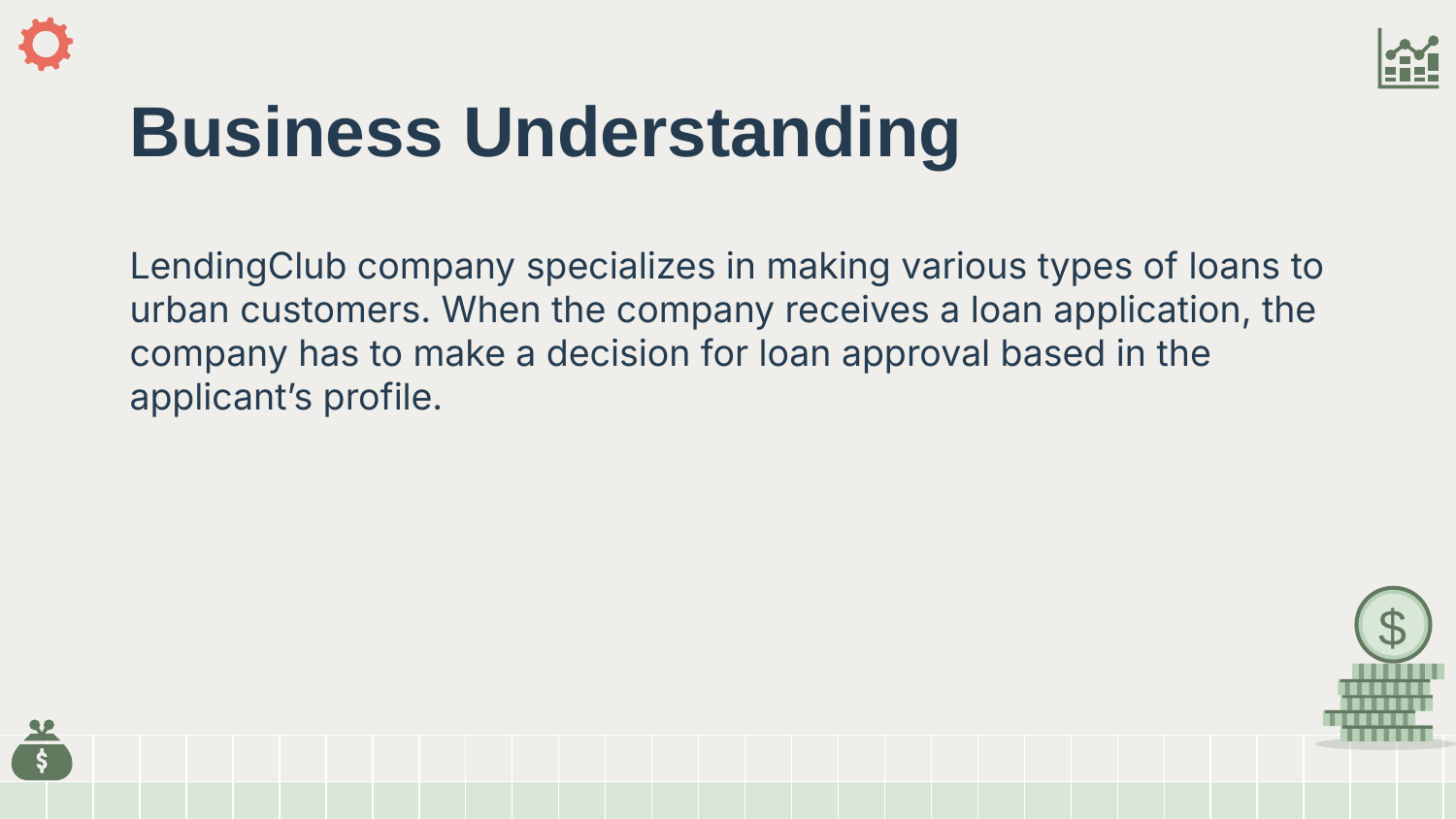

# Business Understanding
LendingClub company specializes in making various types of loans to urban customers. When the company receives a loan application, the company has to make a decision for loan approval based in the applicant’s profile.